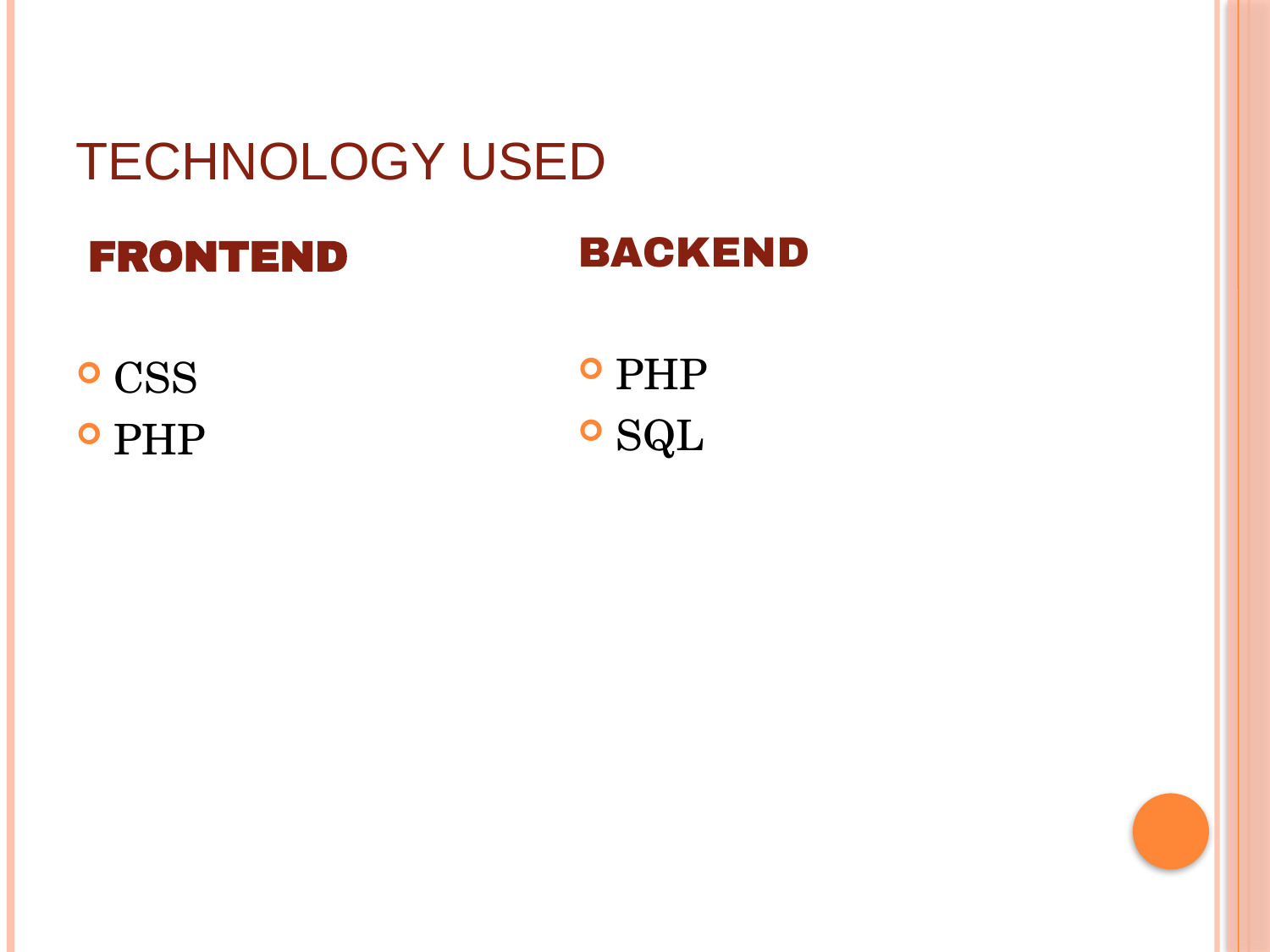

# TECHNOLOGY USED
BACKEND

PHP
SQL

 FRONTEND

CSS
PHP